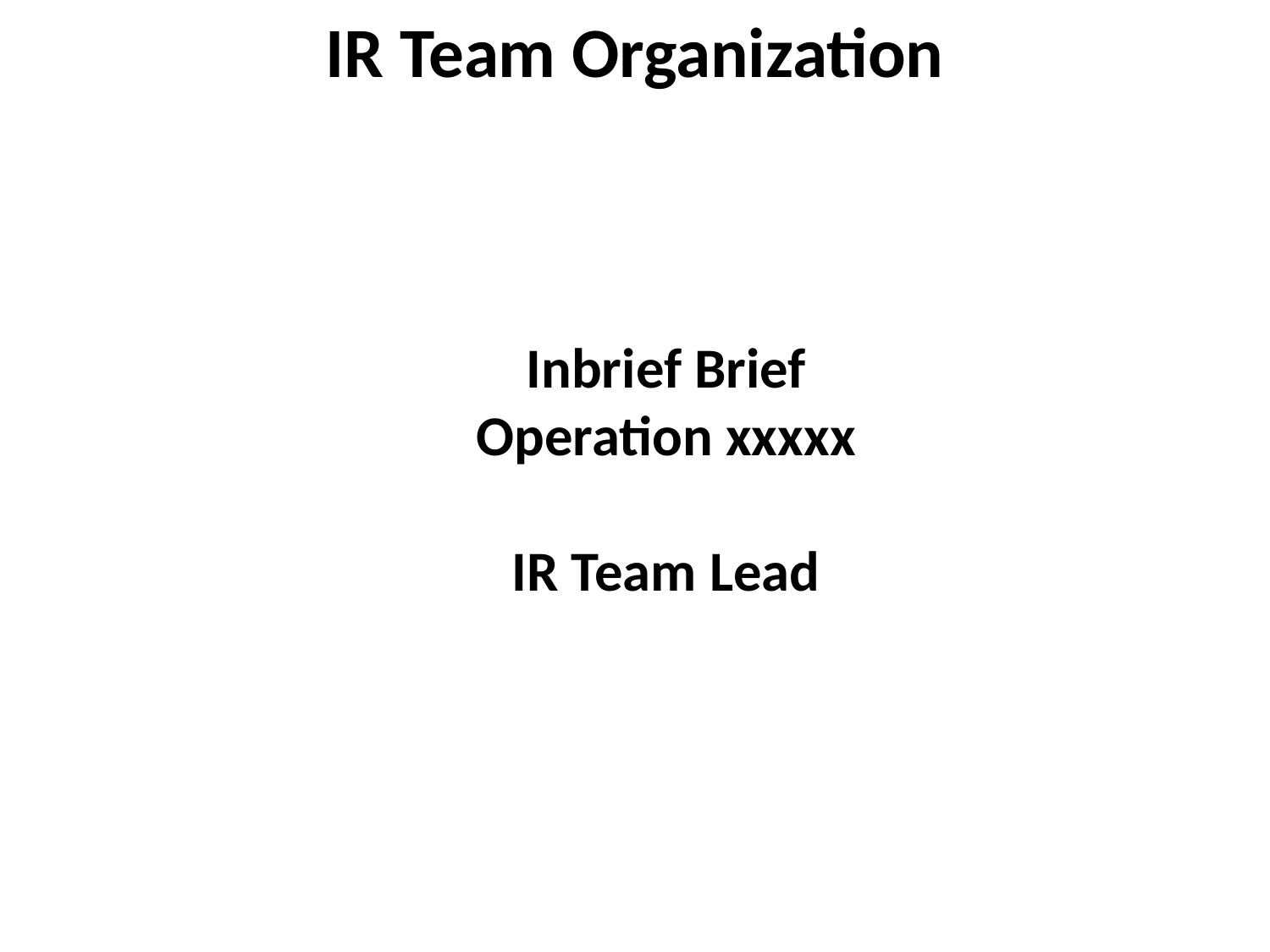

IR Team Organization​
Inbrief Brief​
Operation xxxxx​
​
IR Team Lead
​
​
​